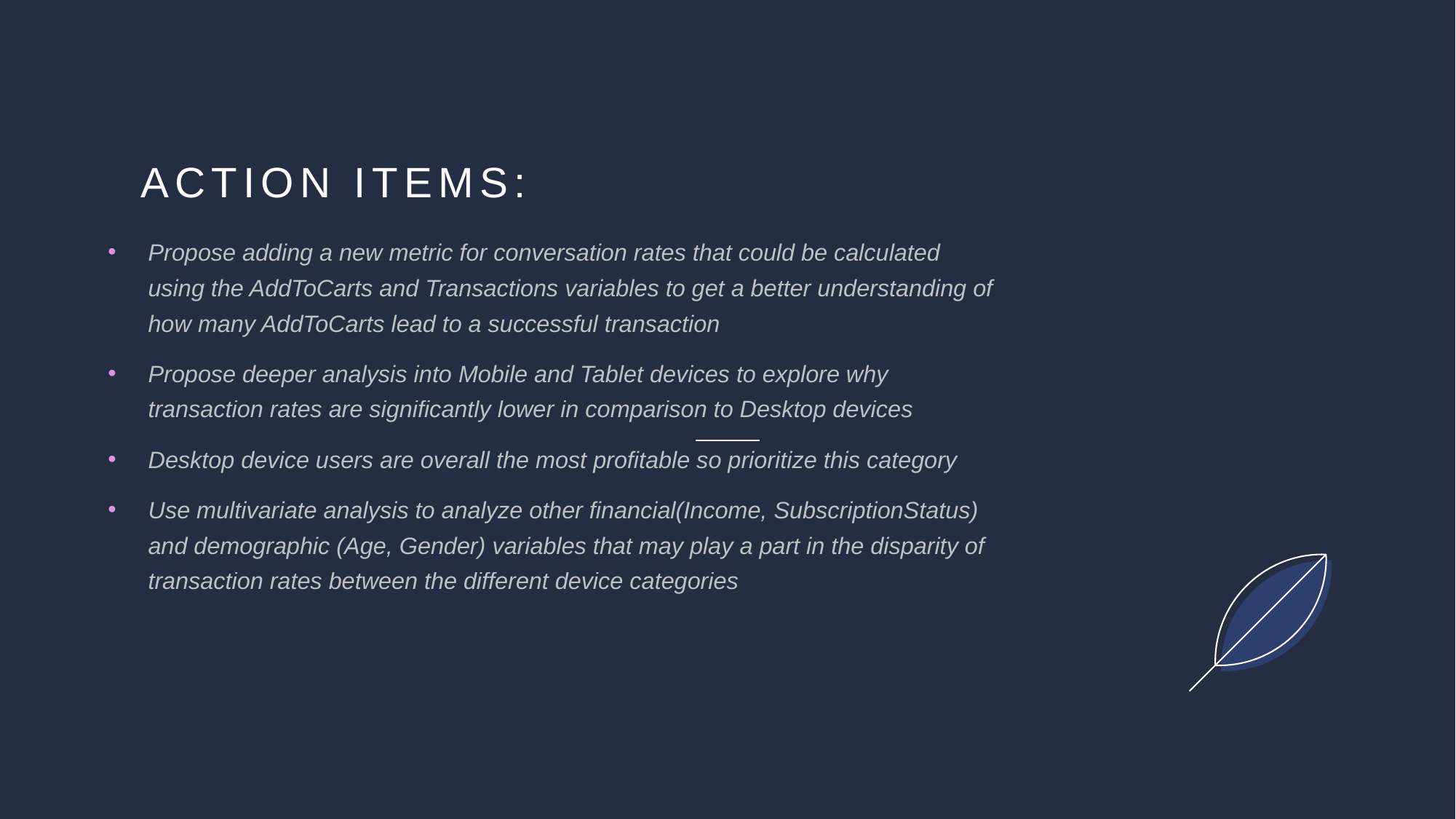

# Action items:
Propose adding a new metric for conversation rates that could be calculated using the AddToCarts and Transactions variables to get a better understanding of how many AddToCarts lead to a successful transaction
Propose deeper analysis into Mobile and Tablet devices to explore why transaction rates are significantly lower in comparison to Desktop devices
Desktop device users are overall the most profitable so prioritize this category
Use multivariate analysis to analyze other financial(Income, SubscriptionStatus) and demographic (Age, Gender) variables that may play a part in the disparity of transaction rates between the different device categories